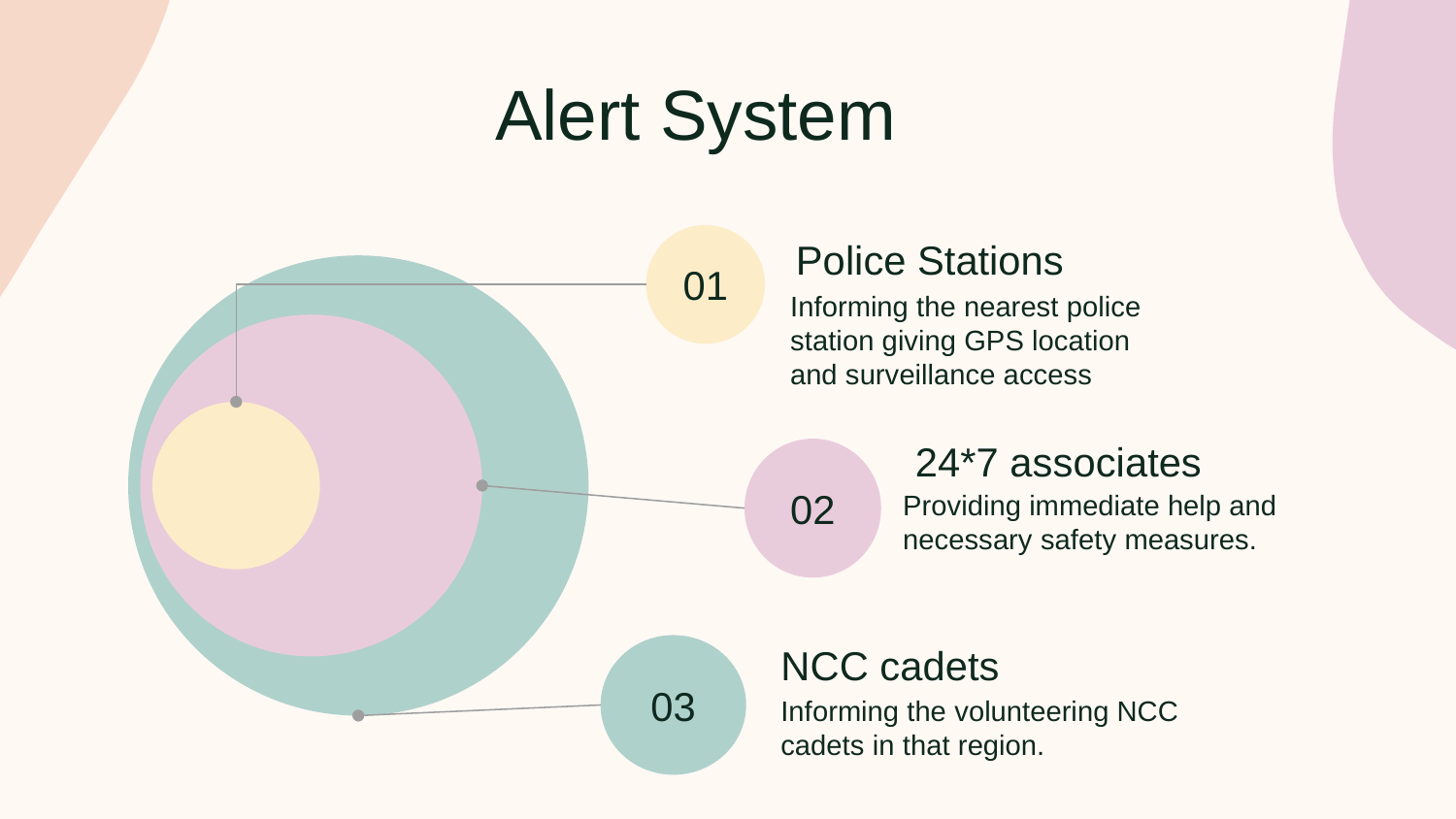

# Alert System
01
Police Stations
Informing the nearest police station giving GPS location and surveillance access

02

24*7 associates
Providing immediate help and necessary safety measures.
NCC cadets
Informing the volunteering NCC cadets in that region.
03